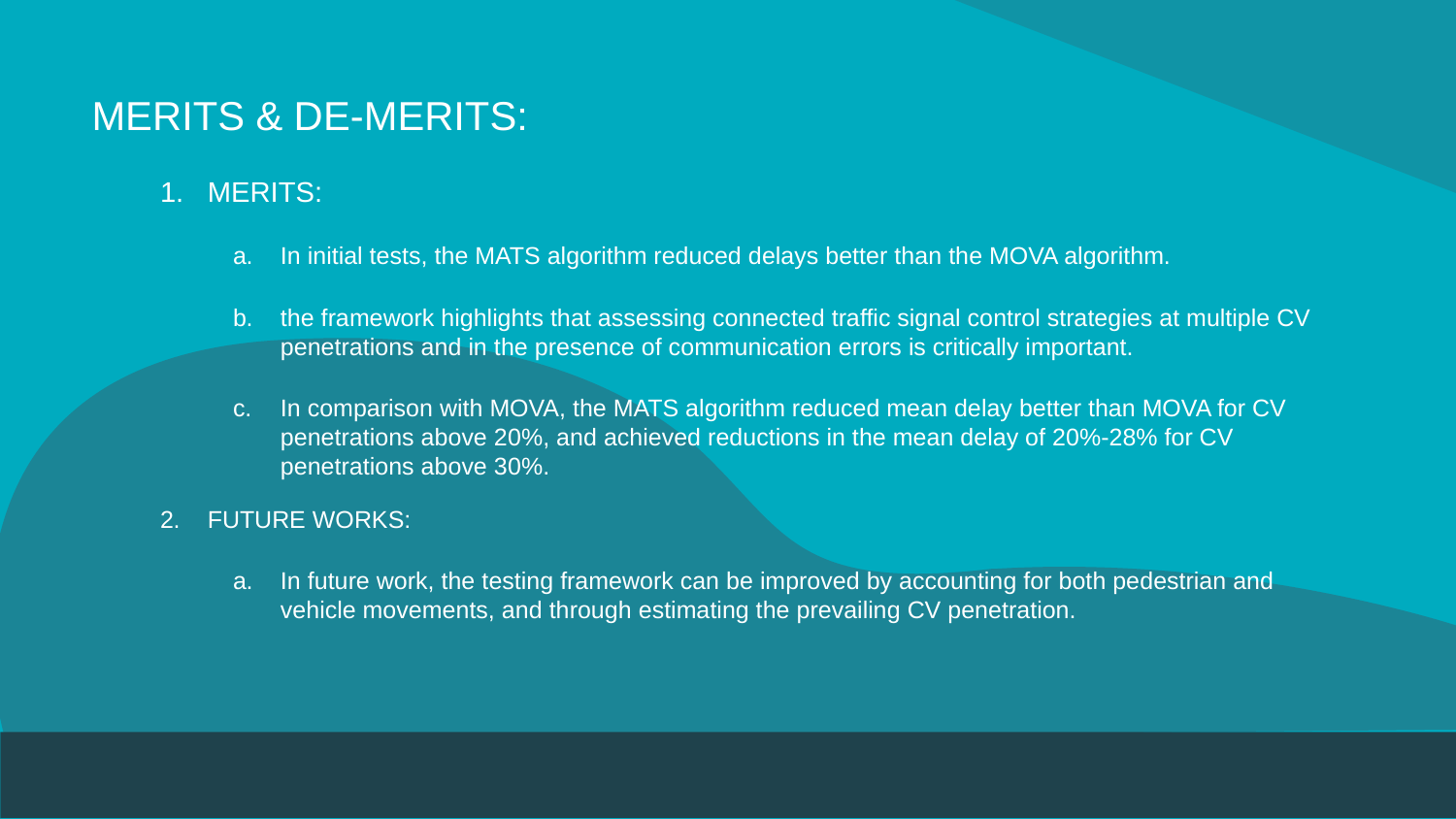

# MERITS & DE-MERITS:
MERITS:
In initial tests, the MATS algorithm reduced delays better than the MOVA algorithm.
the framework highlights that assessing connected traffic signal control strategies at multiple CV penetrations and in the presence of communication errors is critically important.
In comparison with MOVA, the MATS algorithm reduced mean delay better than MOVA for CV penetrations above 20%, and achieved reductions in the mean delay of 20%-28% for CV penetrations above 30%.

FUTURE WORKS:
In future work, the testing framework can be improved by accounting for both pedestrian and vehicle movements, and through estimating the prevailing CV penetration.